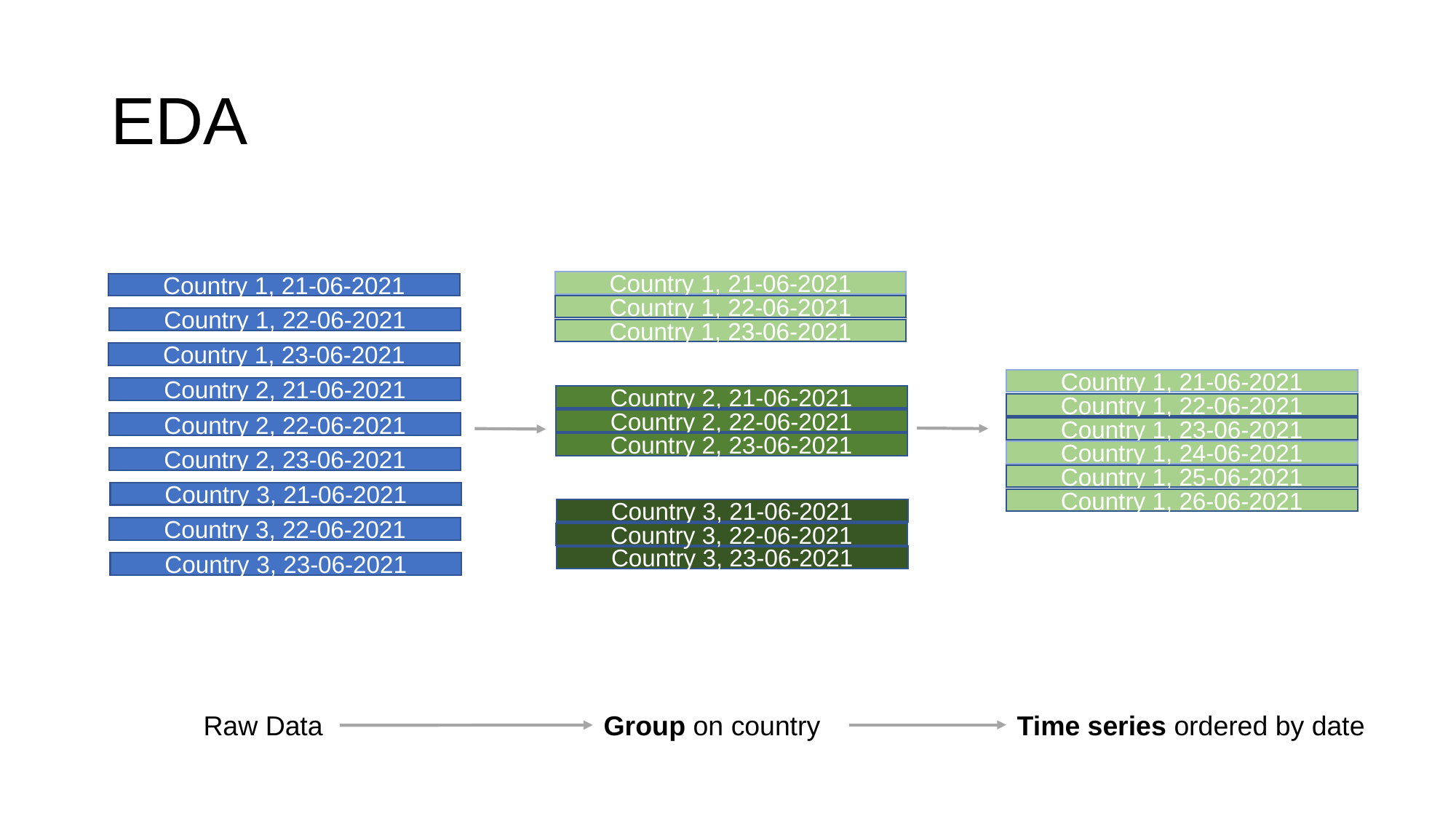

# EDA
Country 1, 21-06-2021
Country 1, 21-06-2021
Country 1, 22-06-2021
Country 1, 22-06-2021
Country 1, 23-06-2021
Country 1, 23-06-2021
Country 1, 21-06-2021
Country 2, 21-06-2021
Country 2, 21-06-2021
Country 1, 22-06-2021
Country 2, 22-06-2021
Country 2, 22-06-2021
Country 1, 23-06-2021
Country 2, 23-06-2021
Country 1, 24-06-2021
Country 2, 23-06-2021
Country 1, 25-06-2021
Country 3, 21-06-2021
Country 1, 26-06-2021
Country 3, 21-06-2021
Country 3, 22-06-2021
Country 3, 22-06-2021
Country 3, 23-06-2021
Country 3, 23-06-2021
Raw Data
Group on country
Time series ordered by date